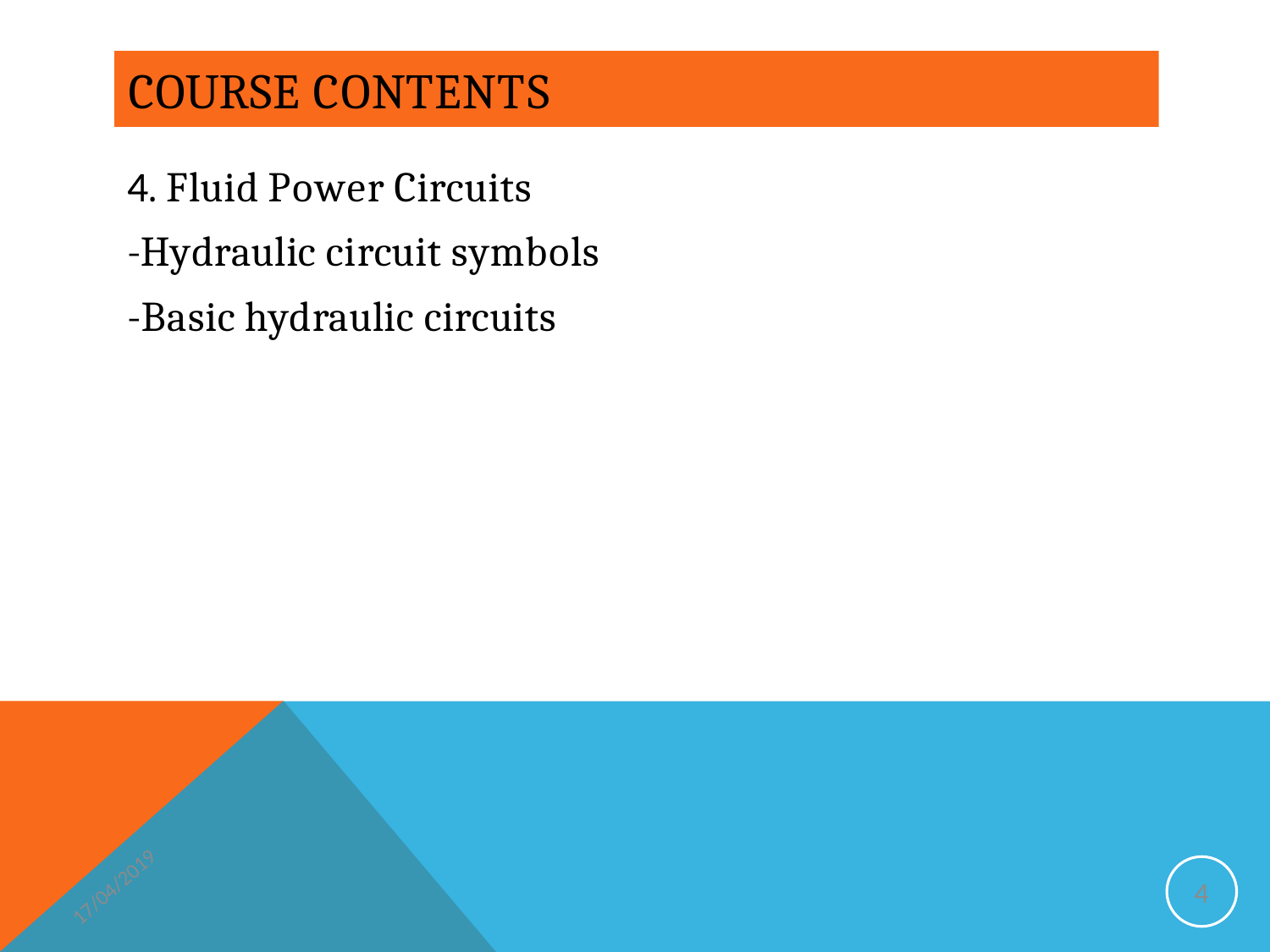

# COURSE CONTENTS
4. Fluid Power Circuits
-Hydraulic circuit symbols
-Basic hydraulic circuits

17/04/2019
4